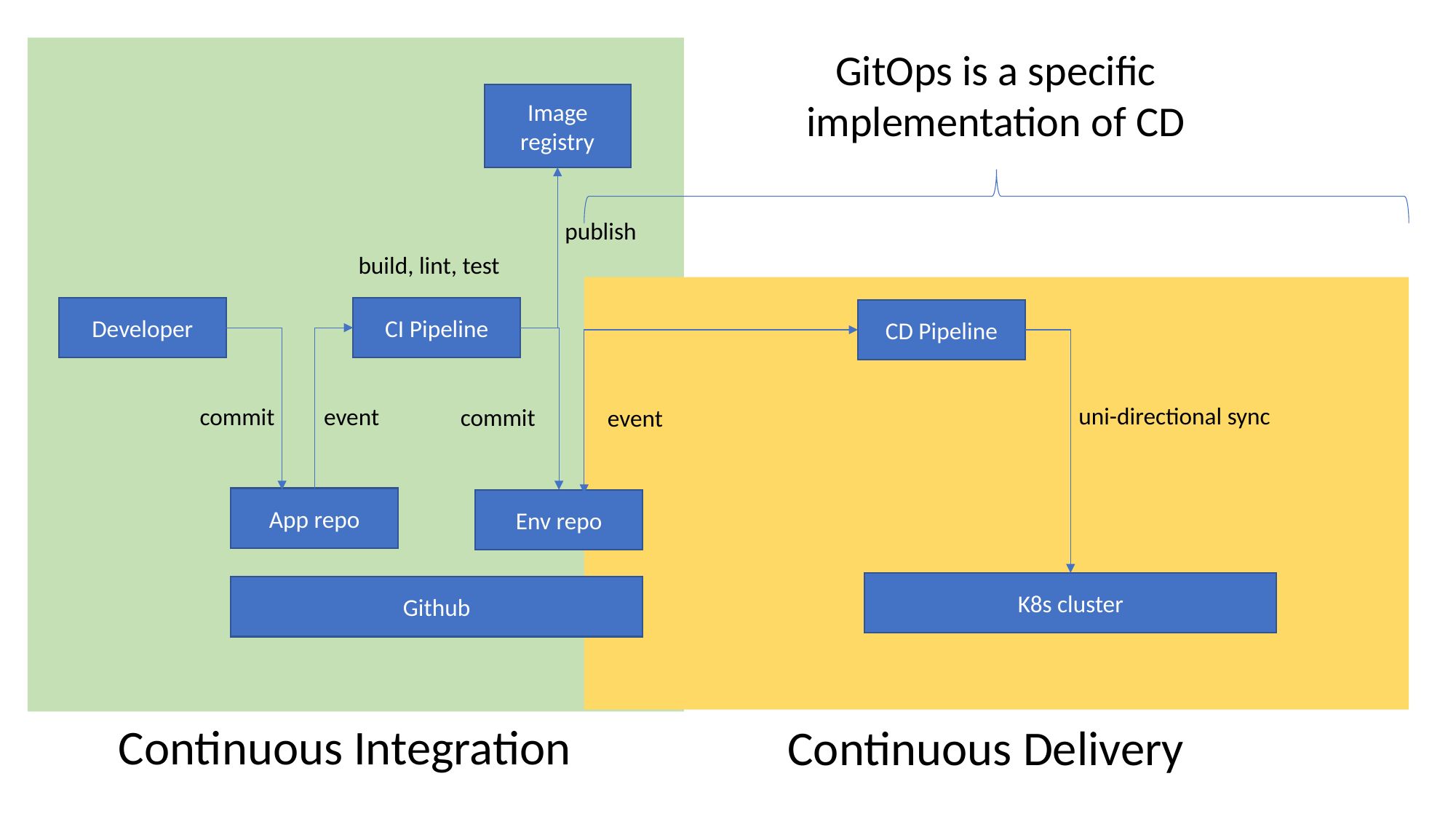

GitOps is a specific implementation of CD
Image registry
publish
build, lint, test

Developer
CI Pipeline
CD Pipeline
uni-directional sync
commit
event
commit
event
App repo
Env repo
K8s cluster
Github
Continuous Integration
Continuous Delivery